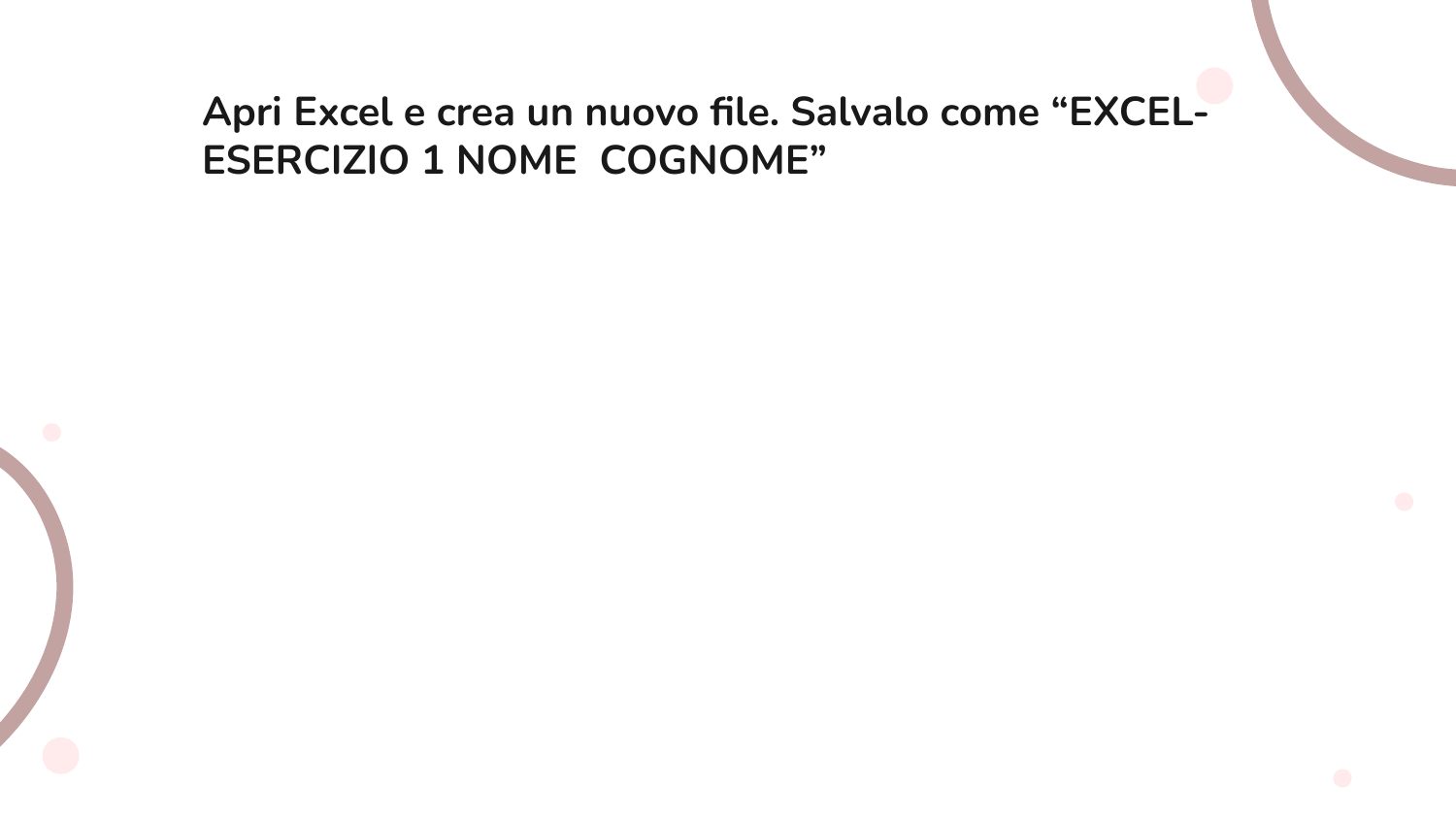

# Apri Excel e crea un nuovo file. Salvalo come “EXCEL-ESERCIZIO 1 NOME  COGNOME”